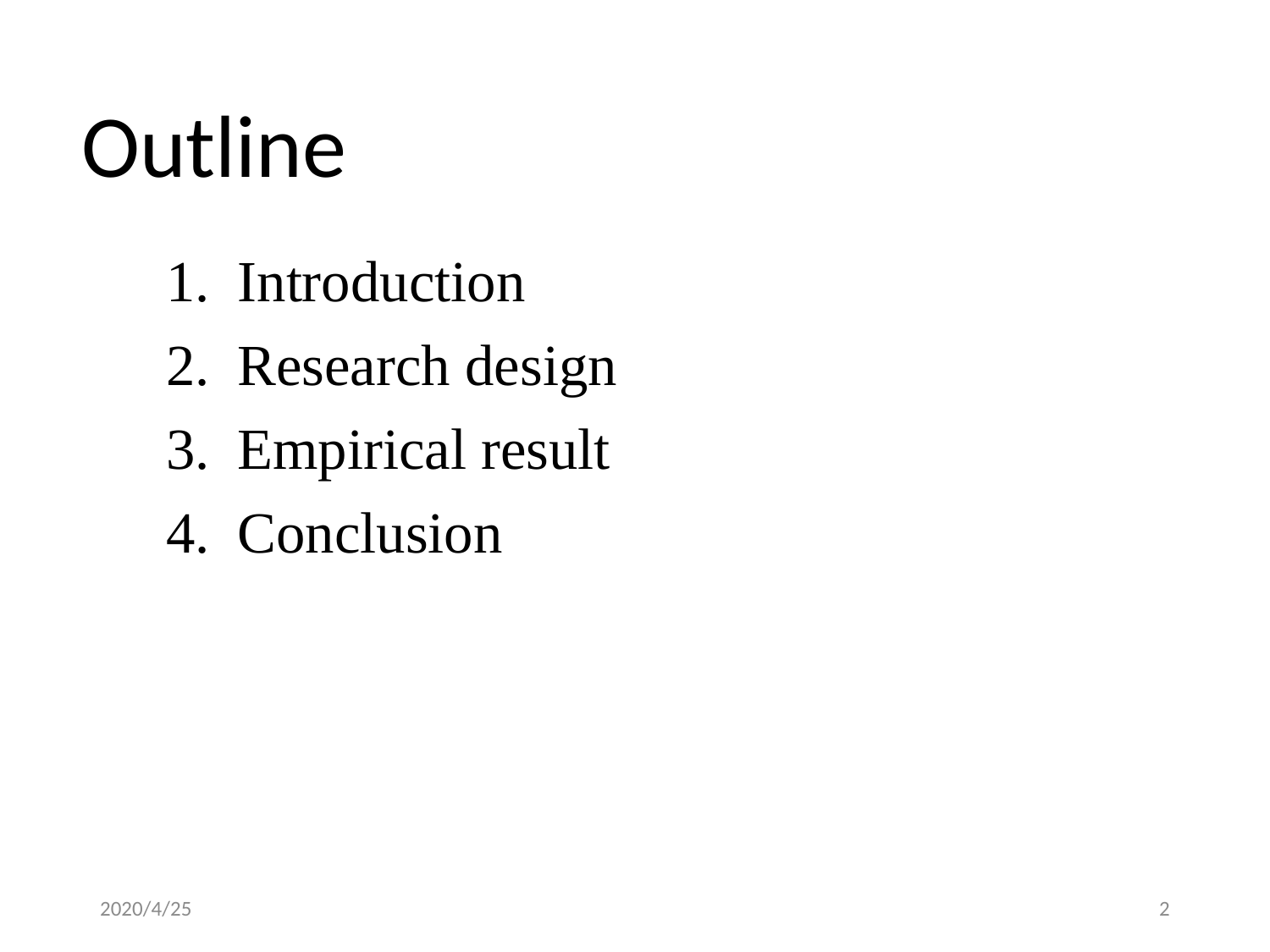

# Outline
Introduction
Research design
Empirical result
Conclusion

2020/4/25
2